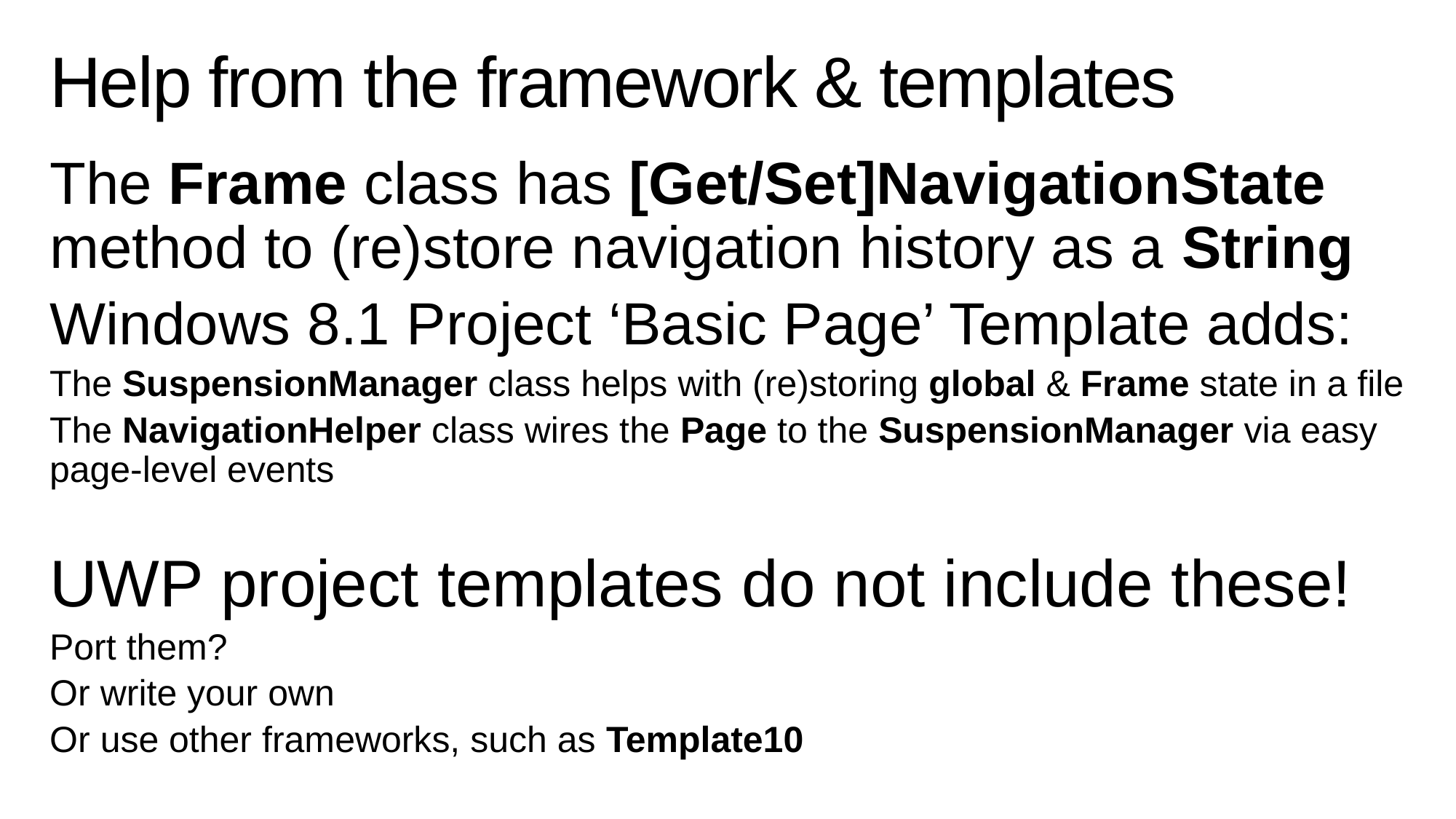

# Help from the framework & templates
The Frame class has [Get/Set]NavigationState method to (re)store navigation history as a String
Windows 8.1 Project ‘Basic Page’ Template adds:
The SuspensionManager class helps with (re)storing global & Frame state in a file
The NavigationHelper class wires the Page to the SuspensionManager via easy page-level events

UWP project templates do not include these!
Port them?
Or write your own
Or use other frameworks, such as Template10